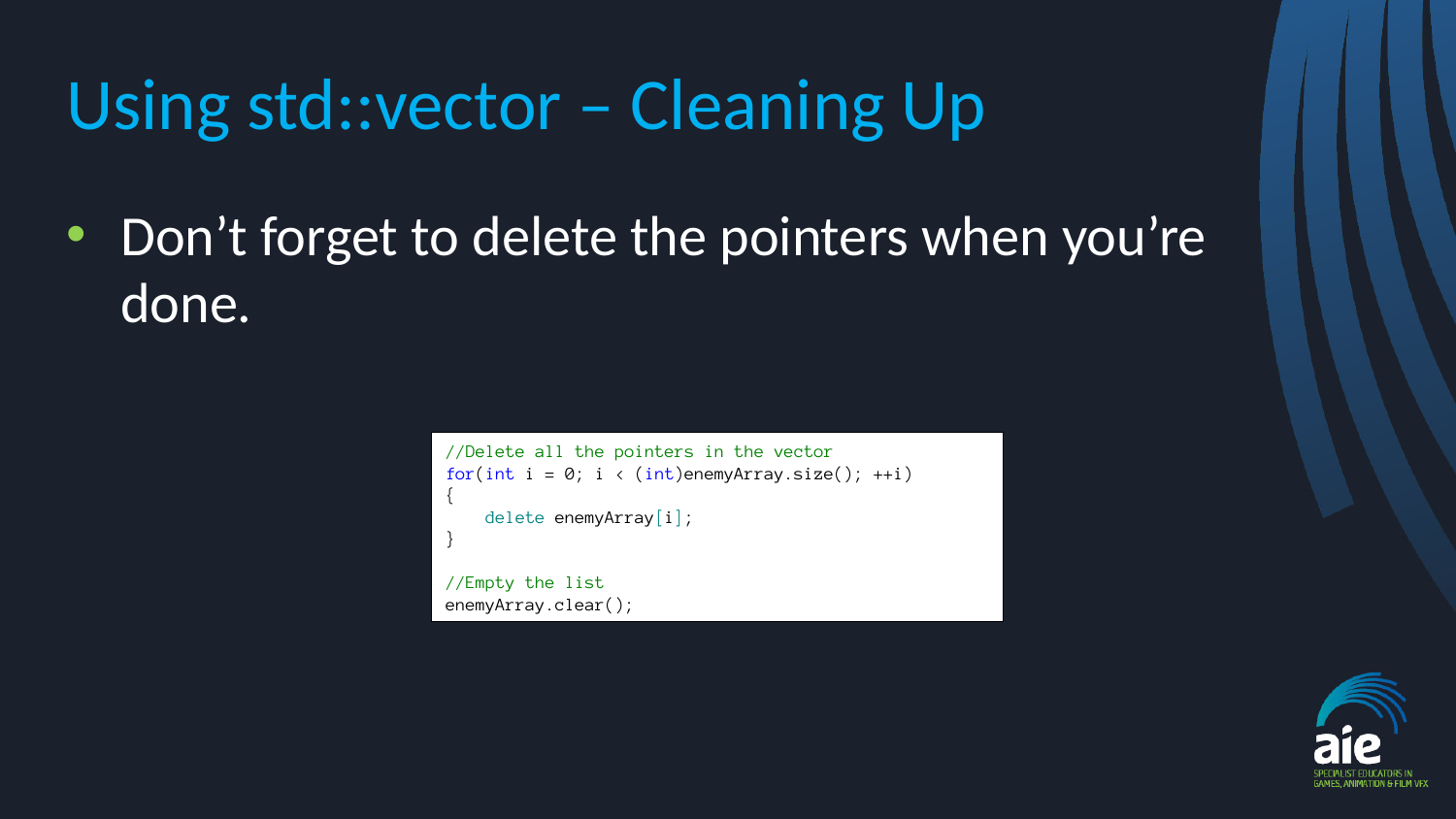

# Using std::vector – Cleaning Up
Don’t forget to delete the pointers when you’re done.
//Delete all the pointers in the vector
for(int i = 0; i < (int)enemyArray.size(); ++i)
{
    delete enemyArray[i];
}

//Empty the list
enemyArray.clear();